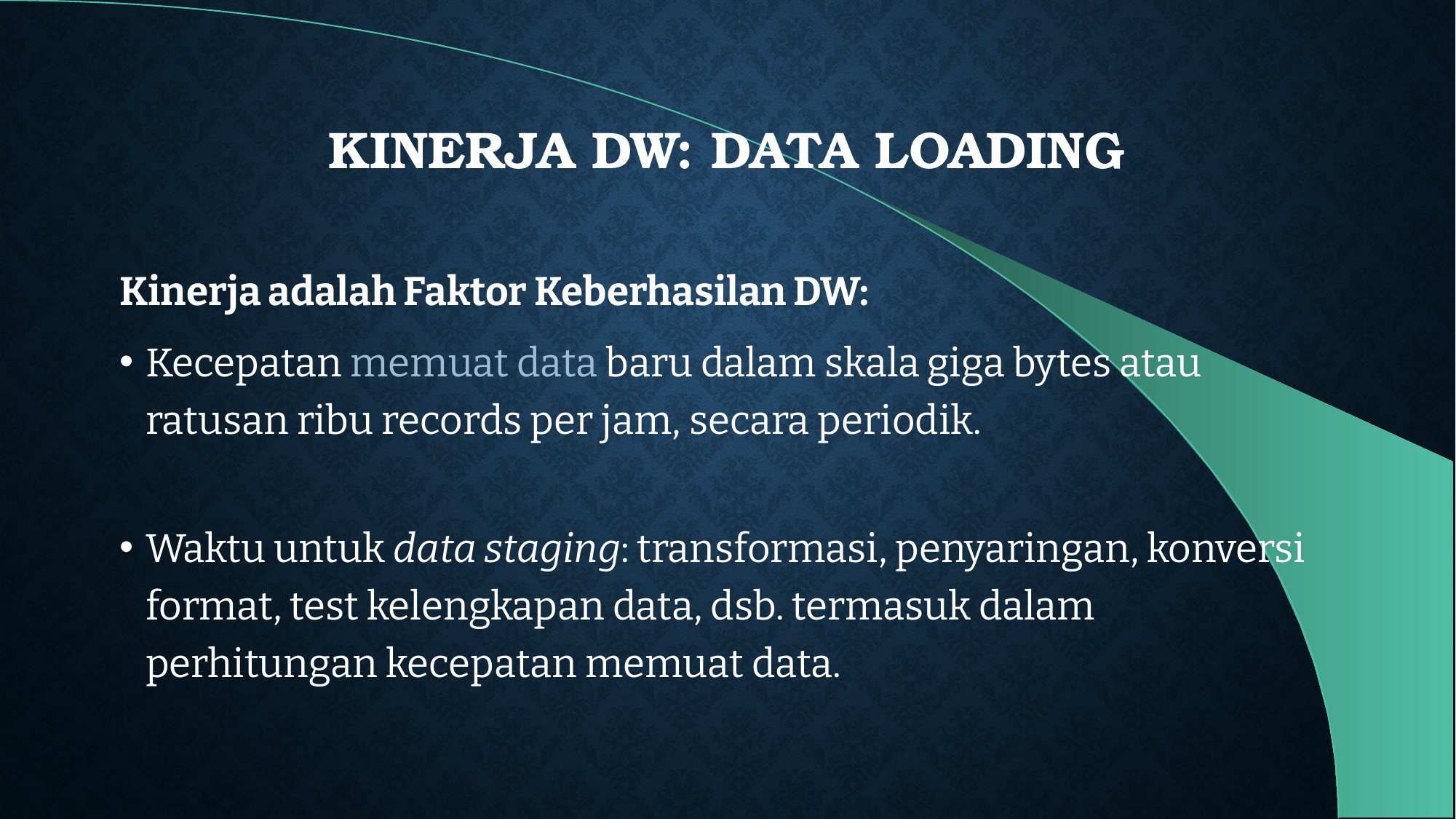

# KINERJA DW: DATA LOADING
Kinerja adalah Faktor Keberhasilan DW:
Kecepatan memuat data baru dalam skala giga bytes atau ratusan ribu records per jam, secara periodik.

Waktu untuk data staging: transformasi, penyaringan, konversi format, test kelengkapan data, dsb. termasuk dalam perhitungan kecepatan memuat data.